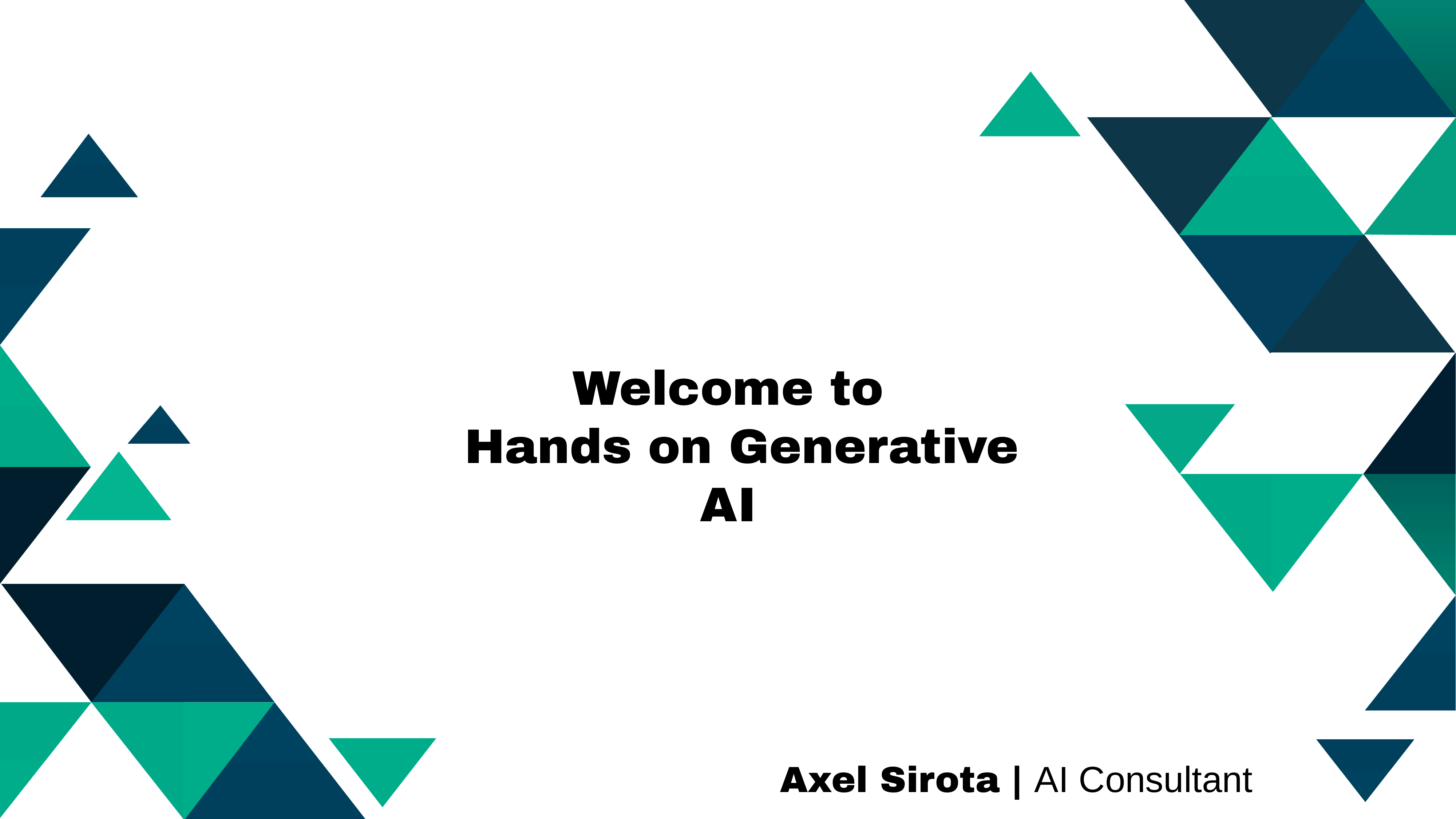

Welcome to
Hands on Generative AI
Axel Sirota | AI Consultant